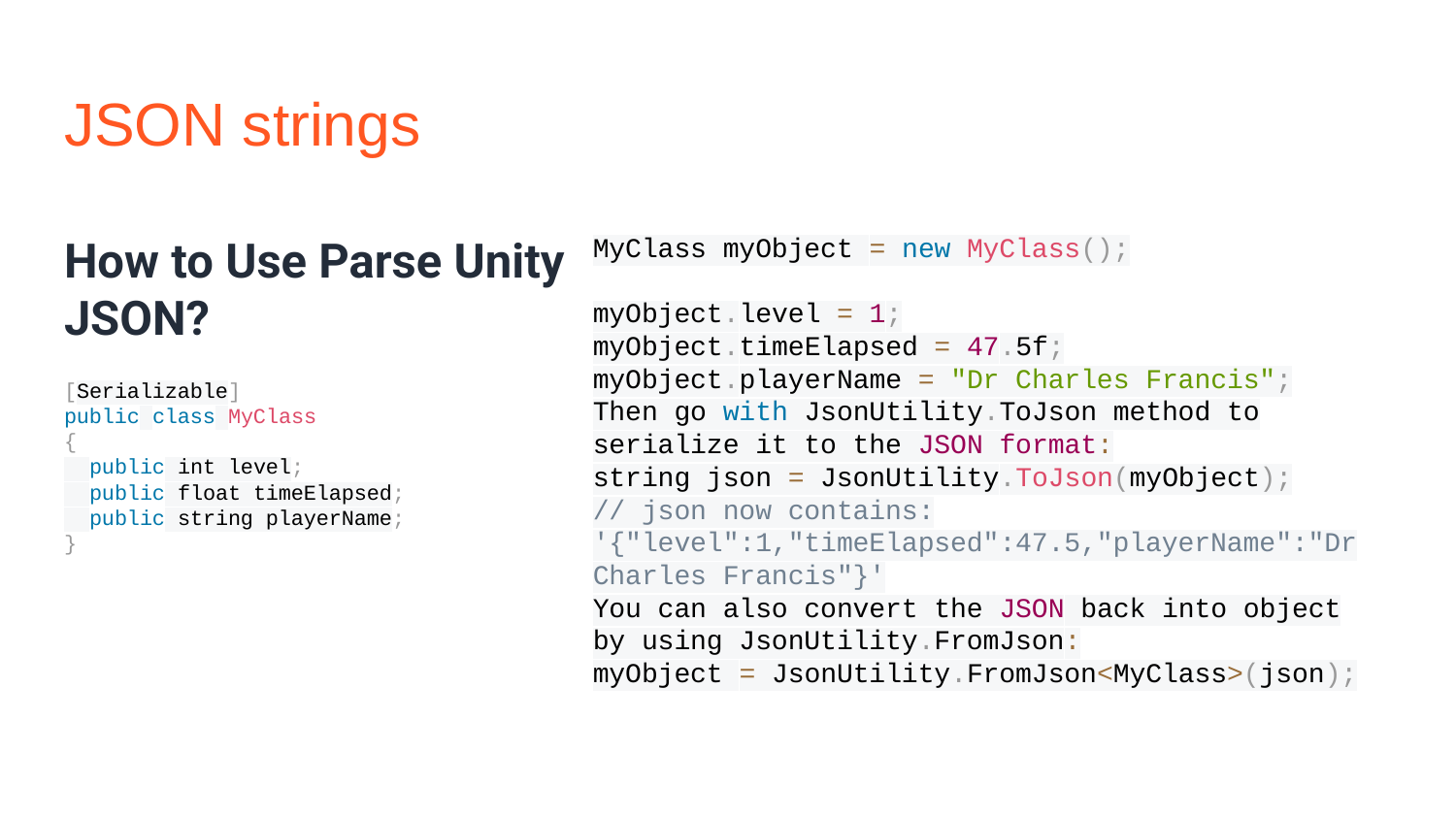

# JSON strings
How to Use Parse Unity JSON?
[Serializable]
public class MyClass
{
  public int level;
  public float timeElapsed;
  public string playerName;
}

MyClass myObject = new MyClass();
myObject.level = 1;
myObject.timeElapsed = 47.5f;
myObject.playerName = "Dr Charles Francis";
Then go with JsonUtility.ToJson method to serialize it to the JSON format:
string json = JsonUtility.ToJson(myObject);
// json now contains: '{"level":1,"timeElapsed":47.5,"playerName":"Dr Charles Francis"}'
You can also convert the JSON back into object by using JsonUtility.FromJson:
myObject = JsonUtility.FromJson<MyClass>(json);